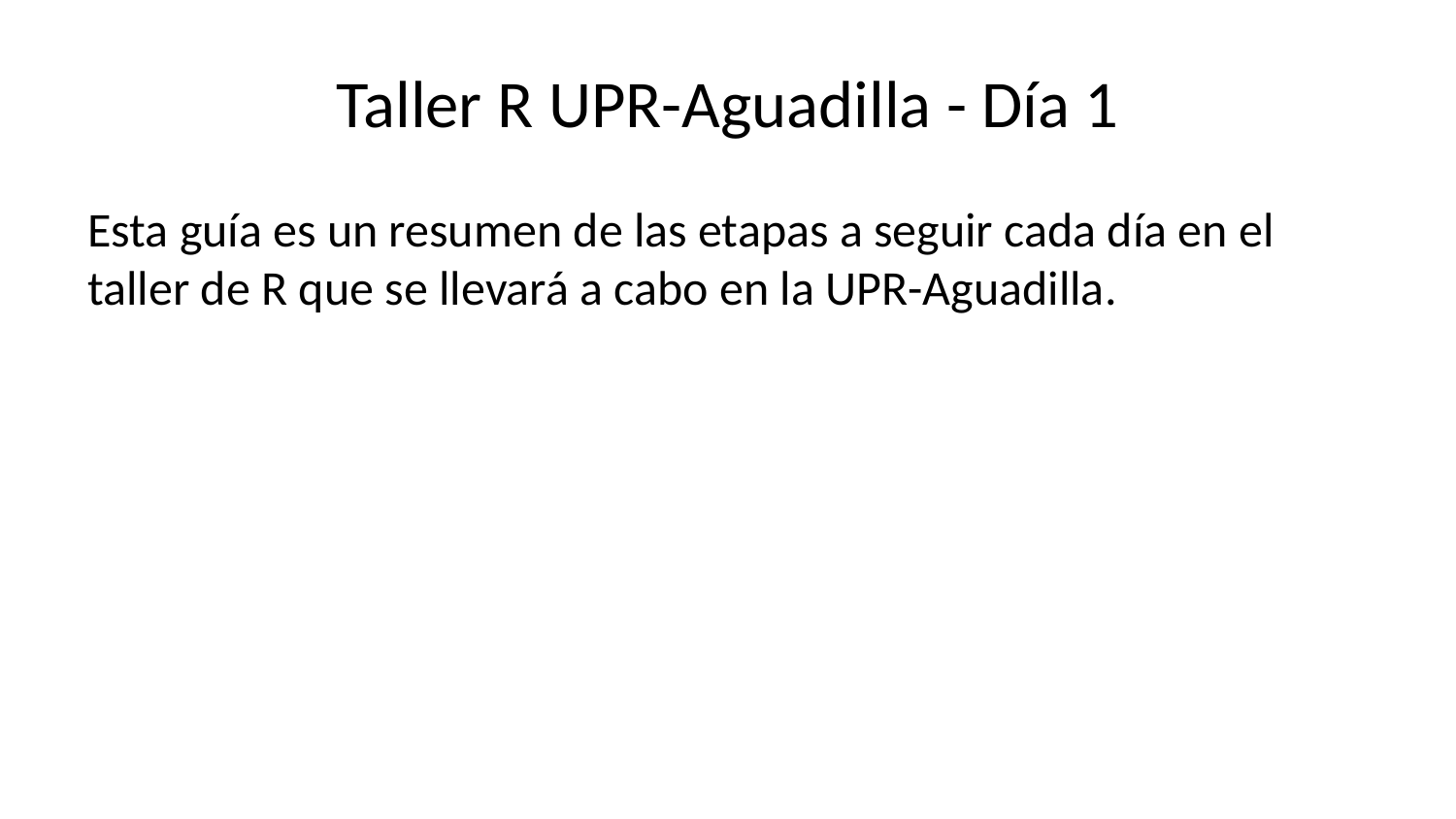

# Taller R UPR-Aguadilla - Día 1
Esta guía es un resumen de las etapas a seguir cada día en el taller de R que se llevará a cabo en la UPR-Aguadilla.